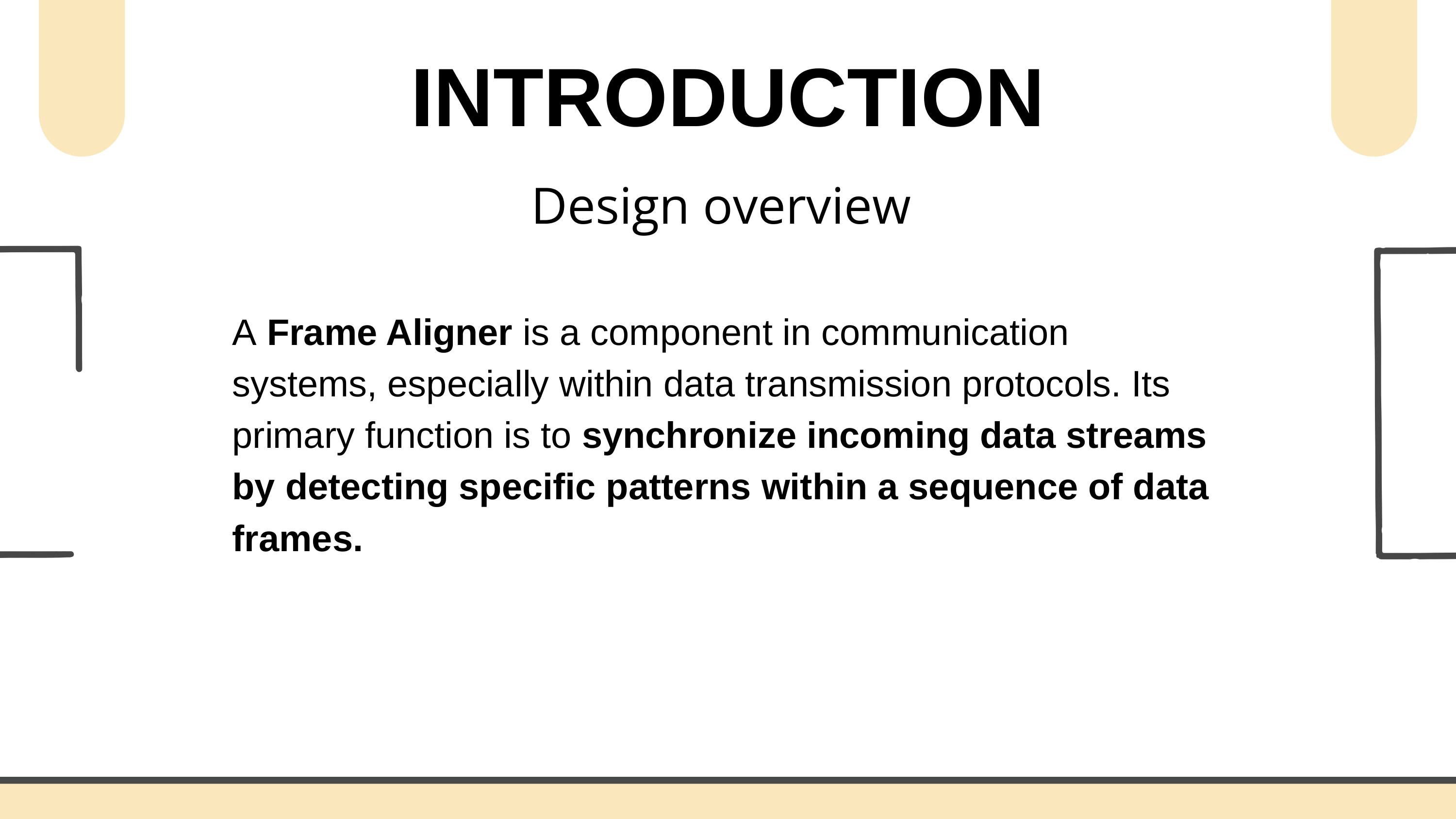

INTRODUCTION
Design overview

A Frame Aligner is a component in communication systems, especially within data transmission protocols. Its primary function is to synchronize incoming data streams by detecting specific patterns within a sequence of data frames.